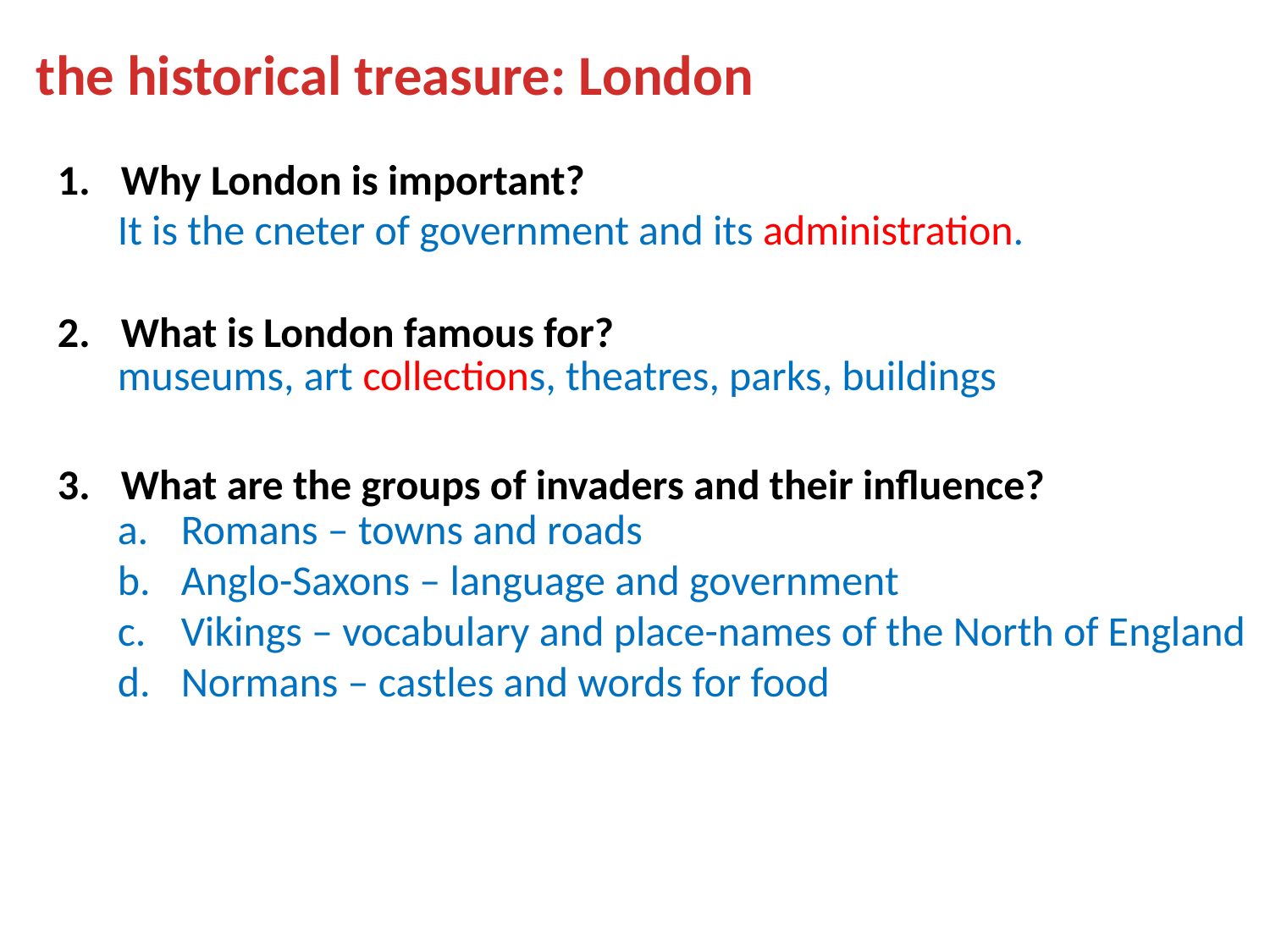

the historical treasure: London
Why London is important?

What is London famous for?

What are the groups of invaders and their influence?

It is the cneter of government and its administration.
museums, art collections, theatres, parks, buildings
Romans – towns and roads
Anglo-Saxons – language and government
Vikings – vocabulary and place-names of the North of England
Normans – castles and words for food